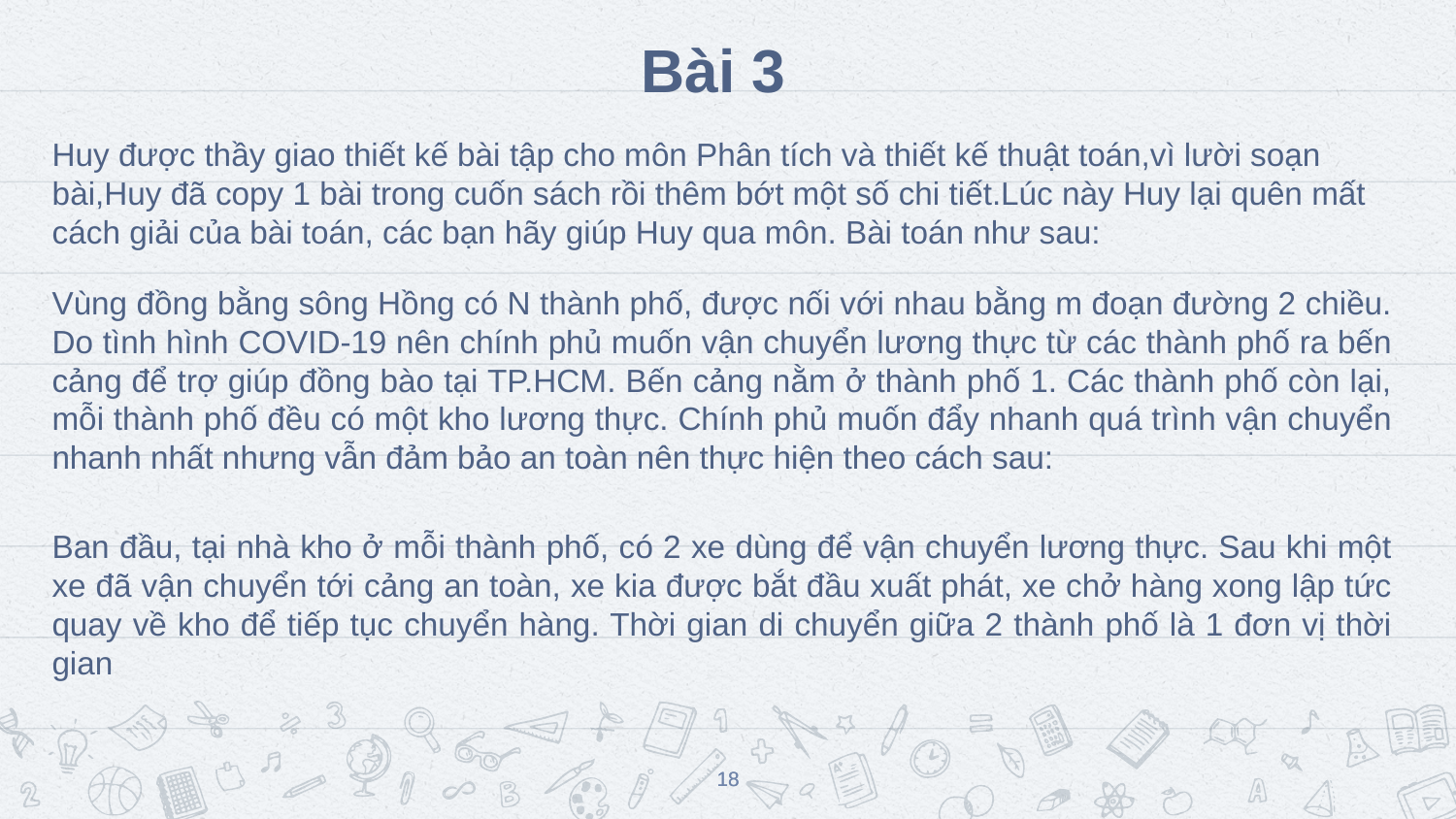

Bài 3
Huy được thầy giao thiết kế bài tập cho môn Phân tích và thiết kế thuật toán,vì lười soạn bài,Huy đã copy 1 bài trong cuốn sách rồi thêm bớt một số chi tiết.Lúc này Huy lại quên mất cách giải của bài toán, các bạn hãy giúp Huy qua môn. Bài toán như sau:
Vùng đồng bằng sông Hồng có N thành phố, được nối với nhau bằng m đoạn đường 2 chiều. Do tình hình COVID-19 nên chính phủ muốn vận chuyển lương thực từ các thành phố ra bến cảng để trợ giúp đồng bào tại TP.HCM. Bến cảng nằm ở thành phố 1. Các thành phố còn lại, mỗi thành phố đều có một kho lương thực. Chính phủ muốn đẩy nhanh quá trình vận chuyển nhanh nhất nhưng vẫn đảm bảo an toàn nên thực hiện theo cách sau:
Ban đầu, tại nhà kho ở mỗi thành phố, có 2 xe dùng để vận chuyển lương thực. Sau khi một xe đã vận chuyển tới cảng an toàn, xe kia được bắt đầu xuất phát, xe chở hàng xong lập tức quay về kho để tiếp tục chuyển hàng. Thời gian di chuyển giữa 2 thành phố là 1 đơn vị thời gian
18
18